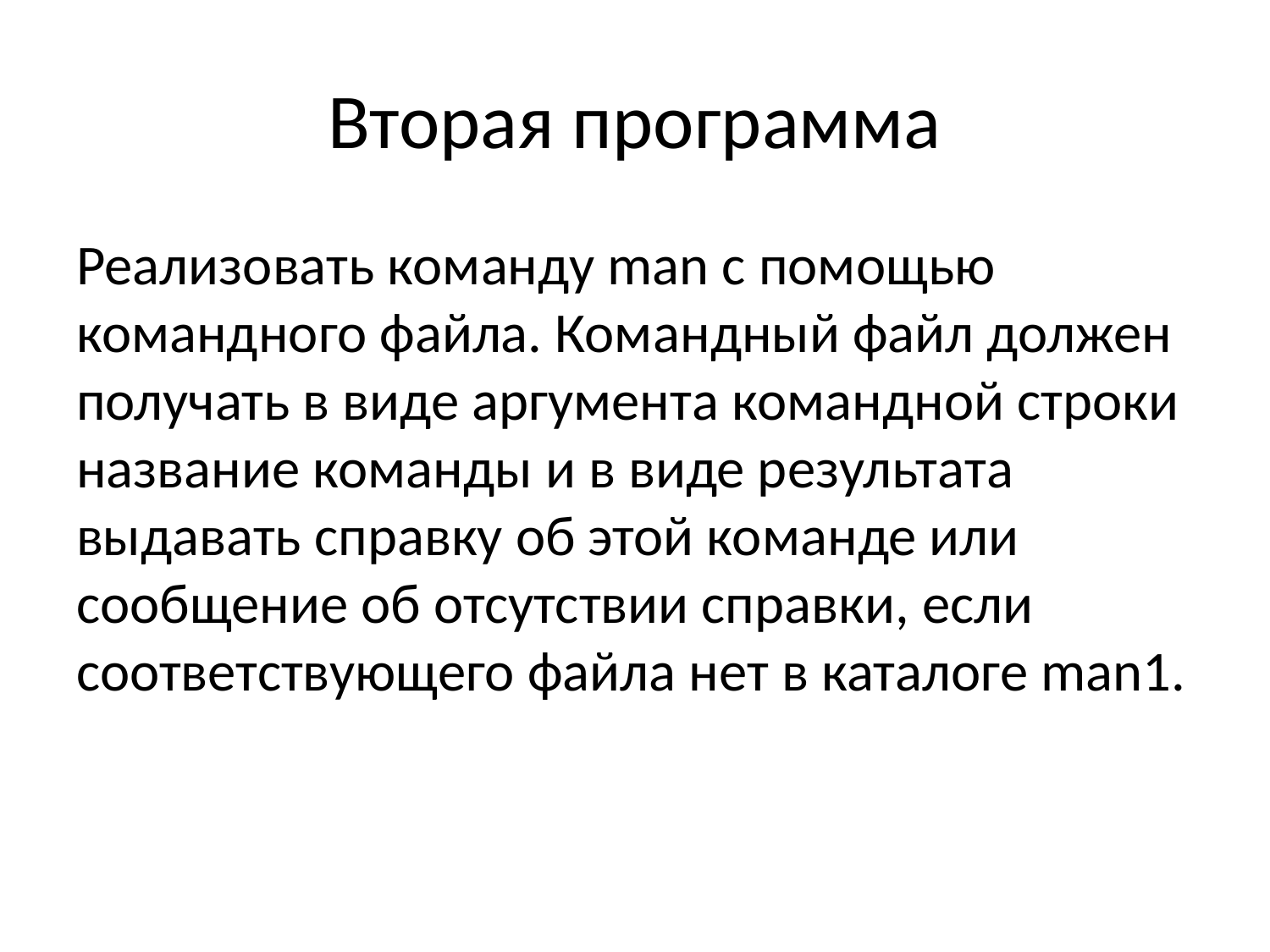

# Вторая программа
Реализовать команду man с помощью командного файла. Командный файл должен получать в виде аргумента командной строки название команды и в виде результата выдавать справку об этой команде или сообщение об отсутствии справки, если соответствующего файла нет в каталоге man1.